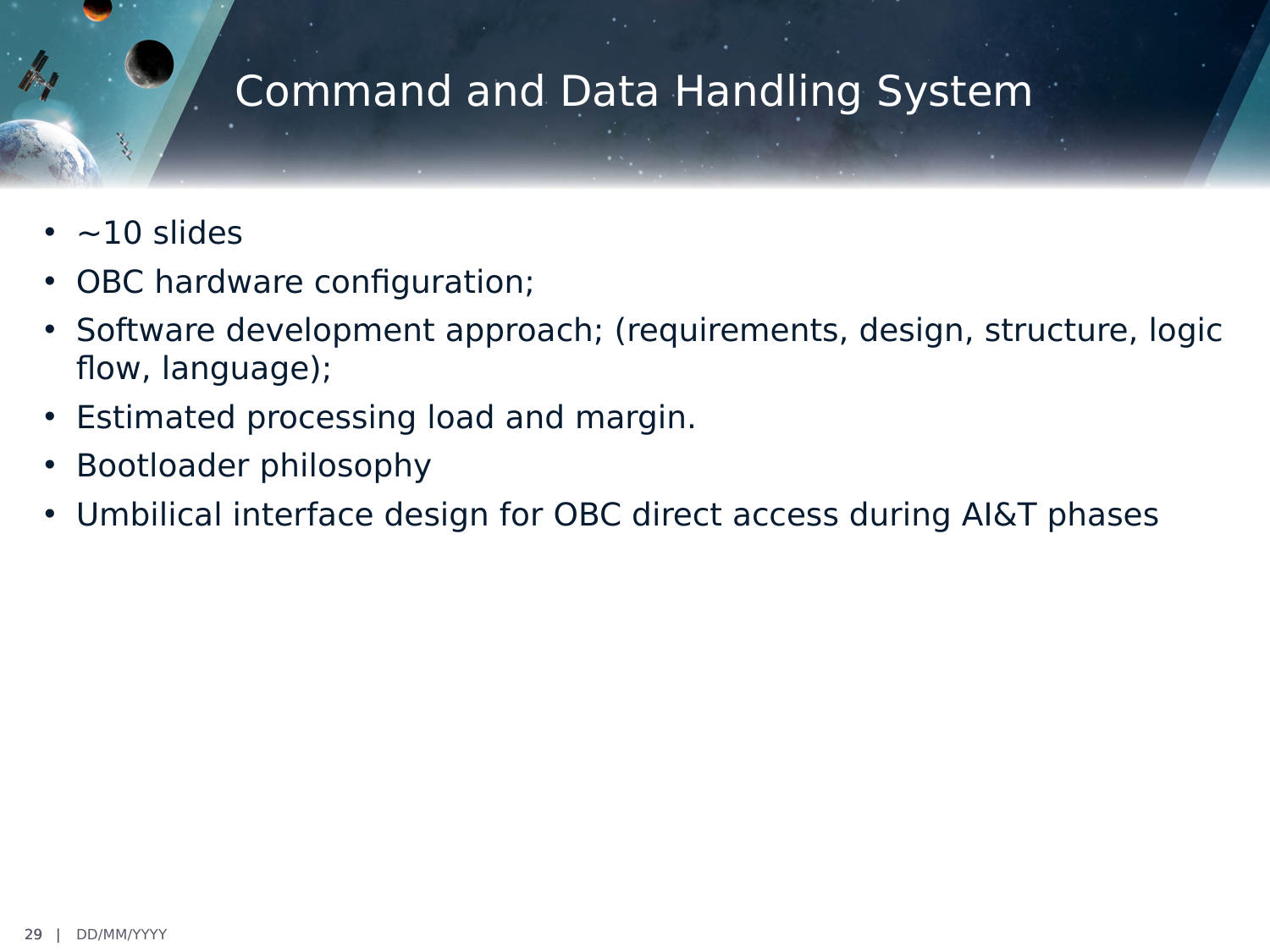

# Command and Data Handling System
~10 slides
OBC hardware configuration;
Software development approach; (requirements, design, structure, logic flow, language);
Estimated processing load and margin.
Bootloader philosophy
Umbilical interface design for OBC direct access during AI&T phases
29   |